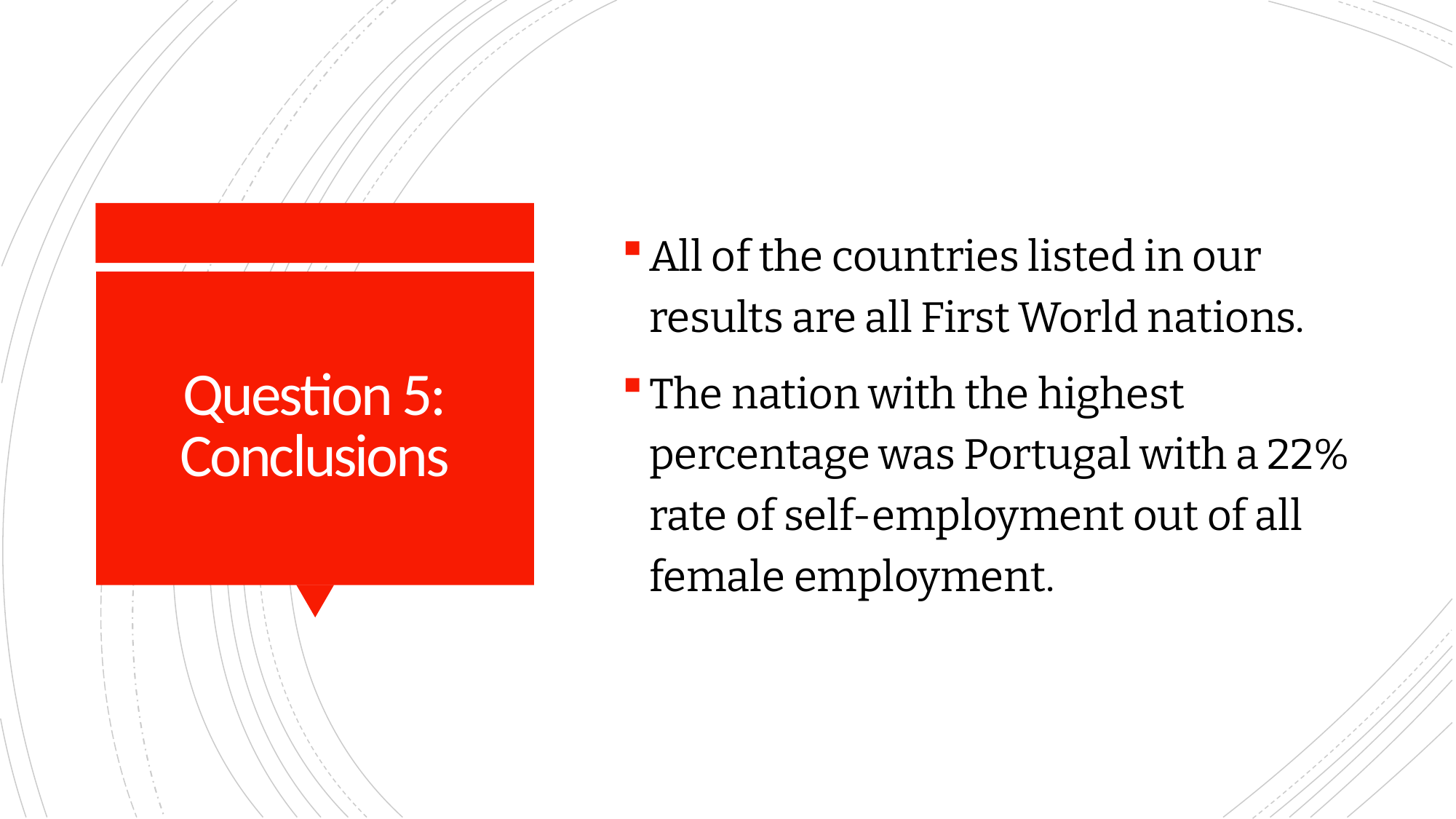

All of the countries listed in our results are all First World nations.
The nation with the highest percentage was Portugal with a 22% rate of self-employment out of all female employment.
# Question 5: Conclusions